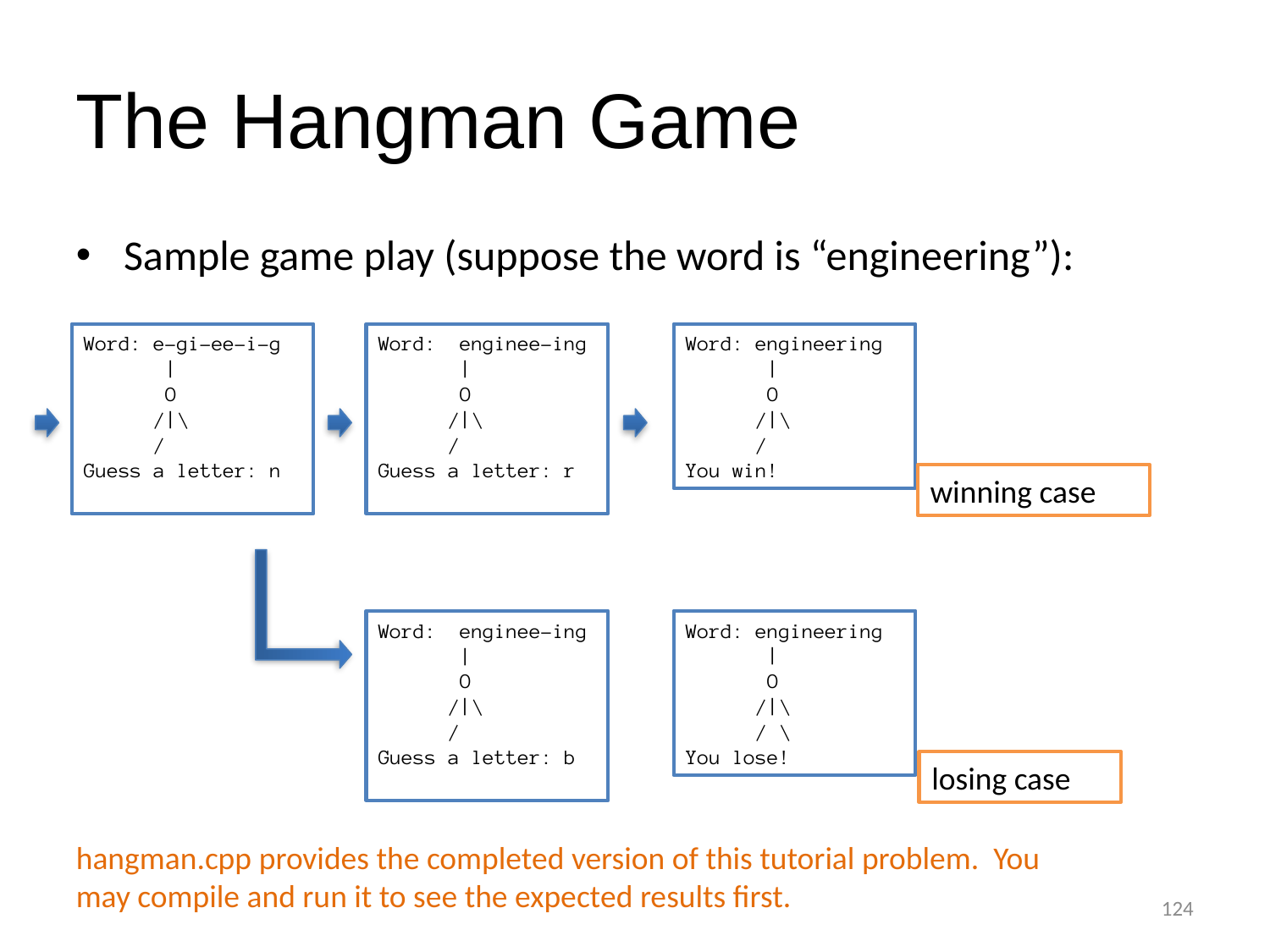

The Hangman Game
Sample game play (suppose the word is “engineering”):

Word: e-gi-ee-i-g
       |
       O
      /|\
      /
Guess a letter: n
Word:  enginee-ing
       |
       O
      /|\
      /
Guess a letter: r
Word: engineering
       |
       O
      /|\
      /
You win!

winning case

Word:  enginee-ing
       |
       O
      /|\
      /
Guess a letter: b
Word: engineering
       |
       O
      /|\
      / \
You lose!
losing case
hangman.cpp provides the completed version of this tutorial problem.  You may compile and run it to see the expected results first.
124